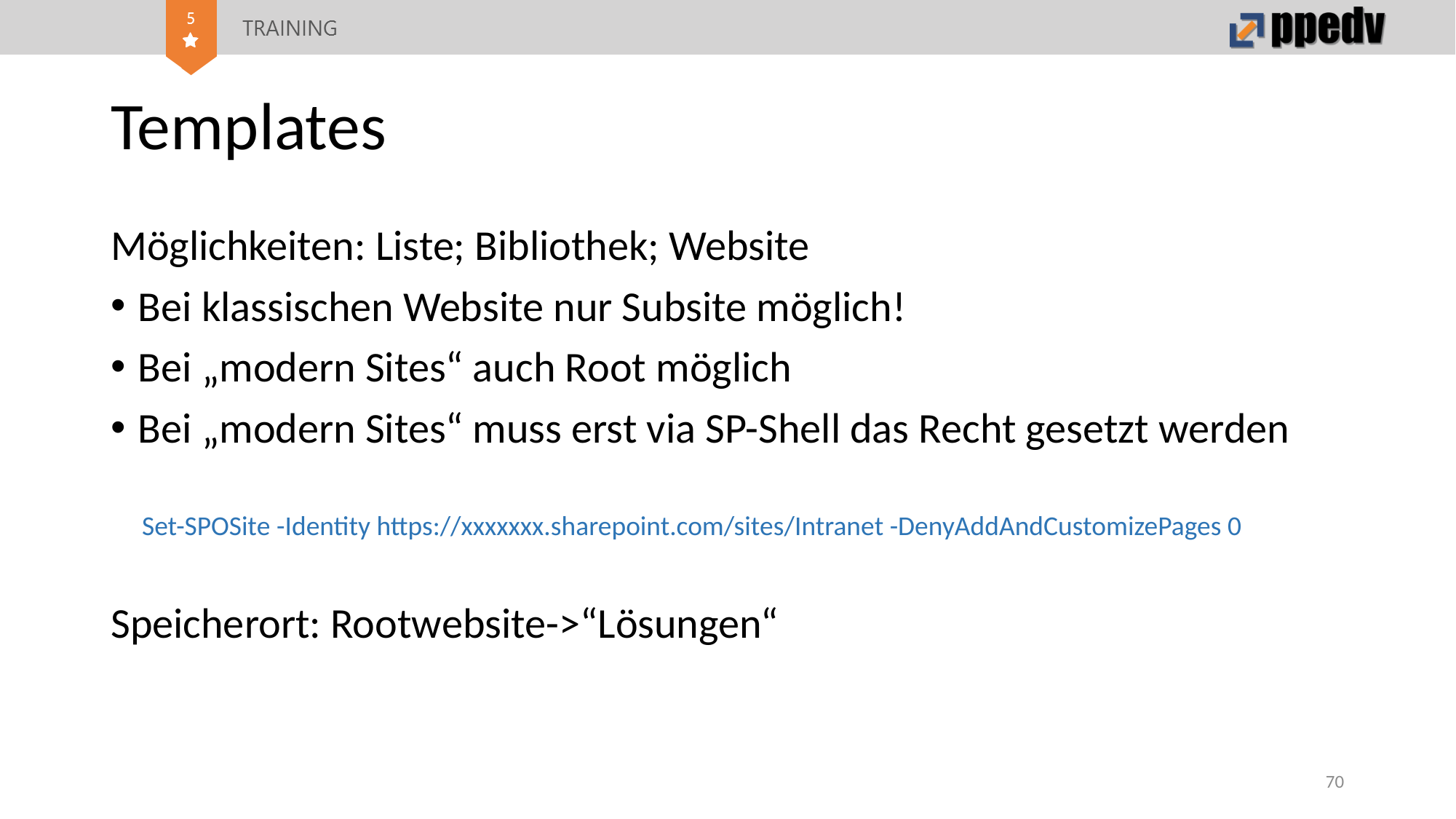

# Templates
Möglichkeiten: Liste; Bibliothek; Website
Bei klassischen Website nur Subsite möglich!
Bei „modern Sites“ auch Root möglich
Bei „modern Sites“ muss erst via SP-Shell das Recht gesetzt werden

     Set-SPOSite -Identity https://xxxxxxx.sharepoint.com/sites/Intranet -DenyAddAndCustomizePages 0

Speicherort: Rootwebsite->“Lösungen“
70